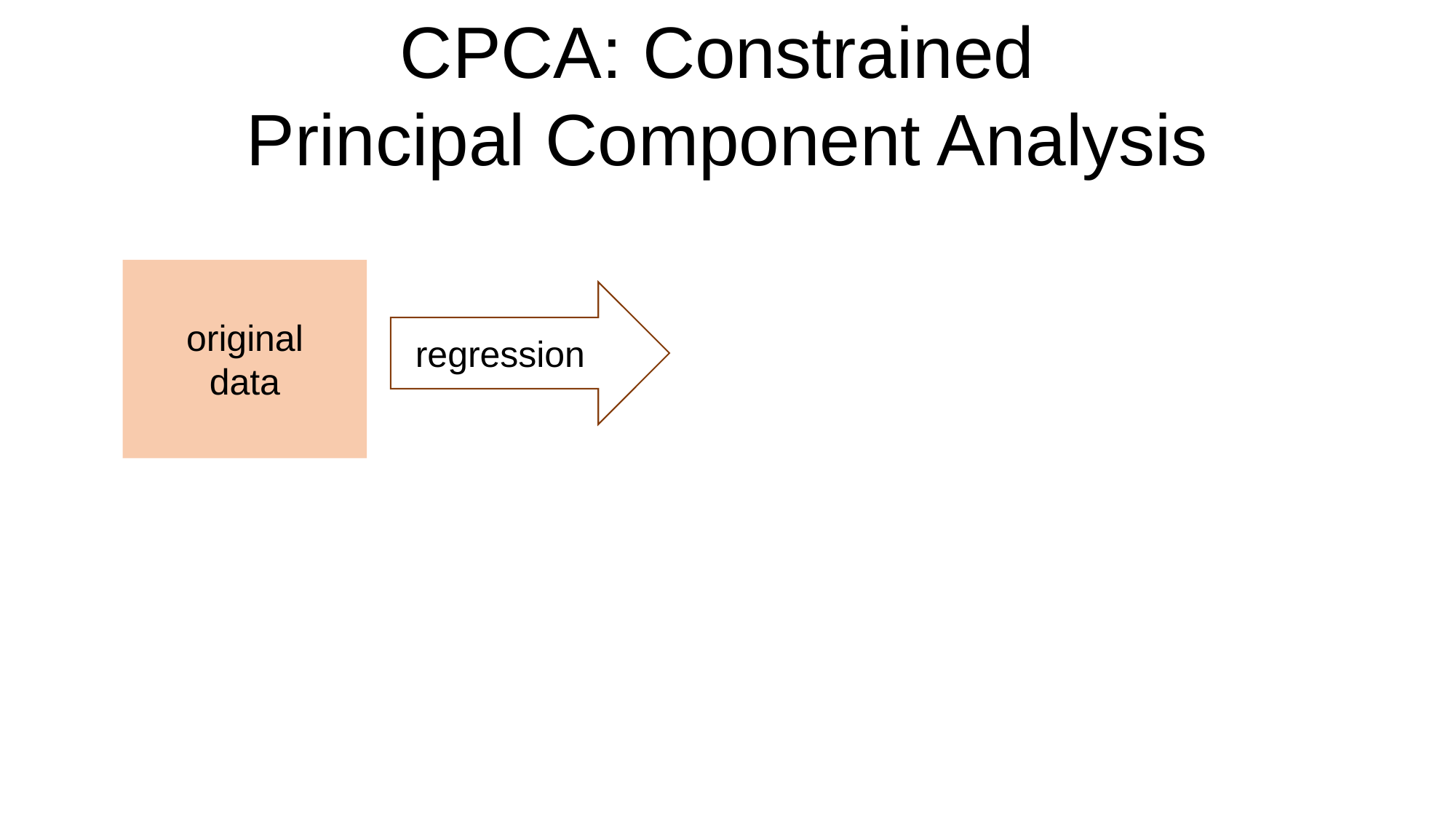

CPCA: Constrained
Principal Component Analysis

original
data

regression